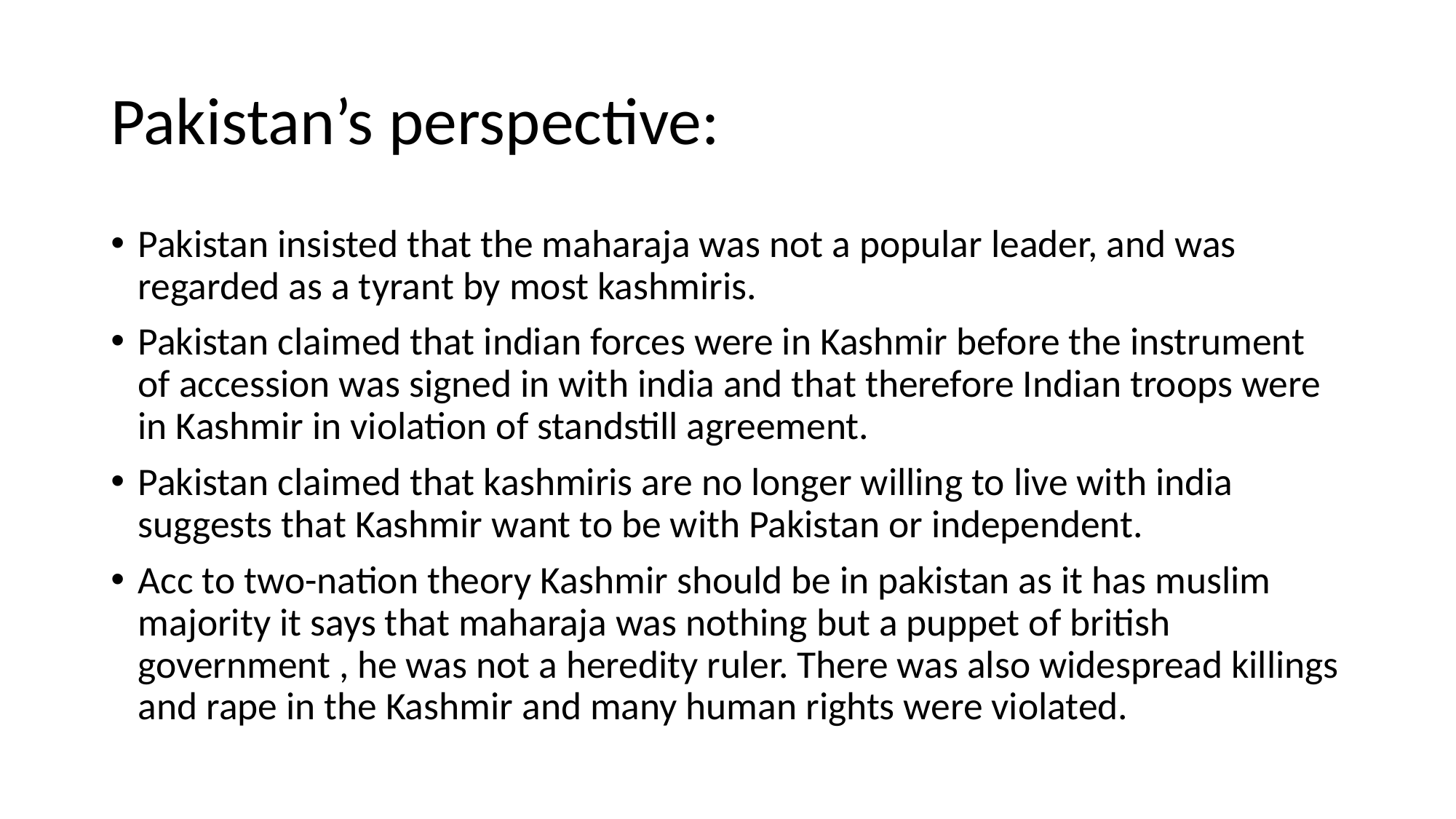

# Pakistan’s perspective:
Pakistan insisted that the maharaja was not a popular leader, and was regarded as a tyrant by most kashmiris.
Pakistan claimed that indian forces were in Kashmir before the instrument of accession was signed in with india and that therefore Indian troops were in Kashmir in violation of standstill agreement.
Pakistan claimed that kashmiris are no longer willing to live with india suggests that Kashmir want to be with Pakistan or independent.
Acc to two-nation theory Kashmir should be in pakistan as it has muslim majority it says that maharaja was nothing but a puppet of british government , he was not a heredity ruler. There was also widespread killings and rape in the Kashmir and many human rights were violated.